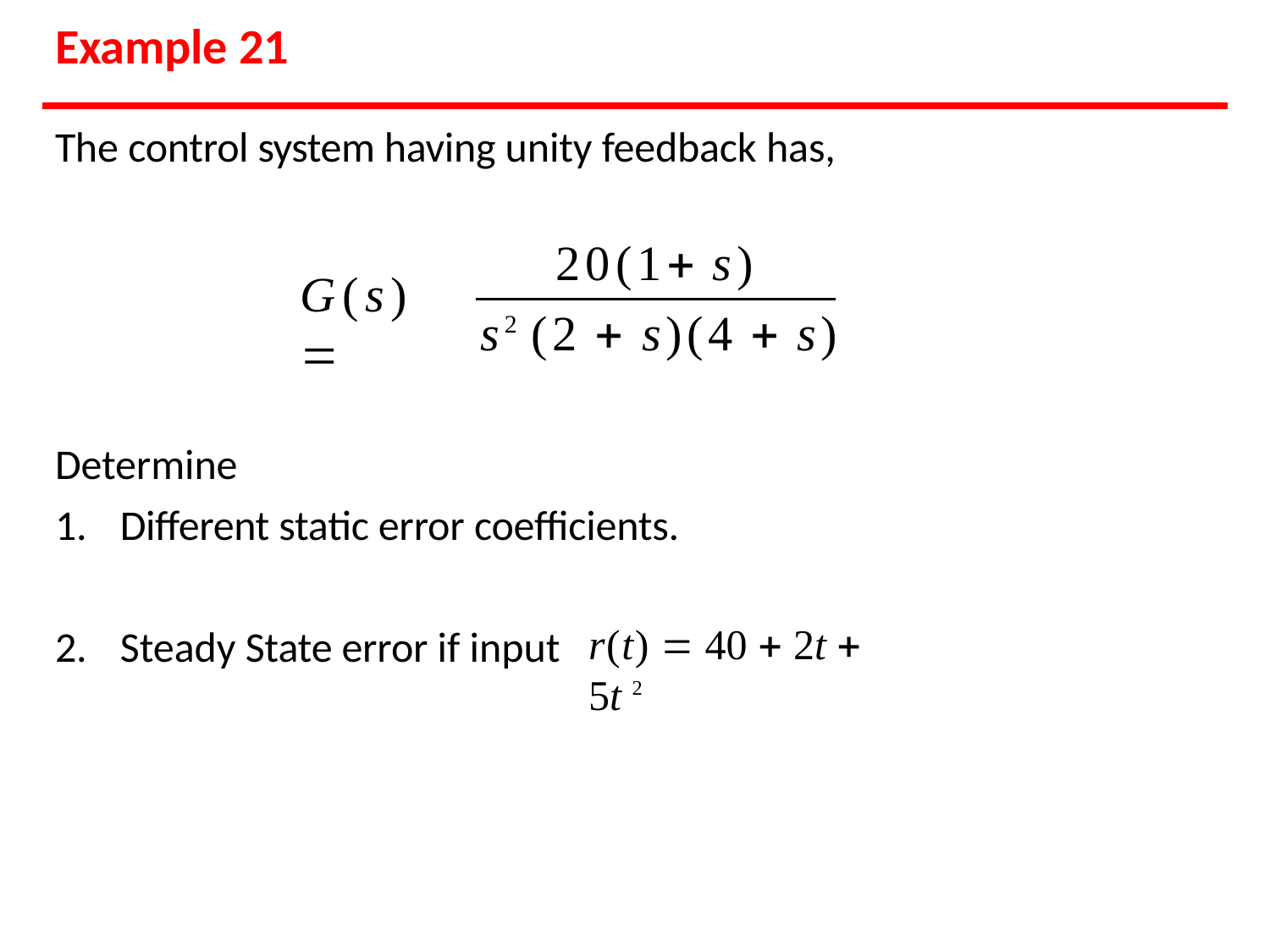

# Example 21

The control system having unity feedback has,
20(1+ s)
G(s) =
s2 (2 + s)(4 + s)

Determine
1.	Different static error coefficients.
r(t) = 40 + 2t + 5t 2
2.	Steady State error if input